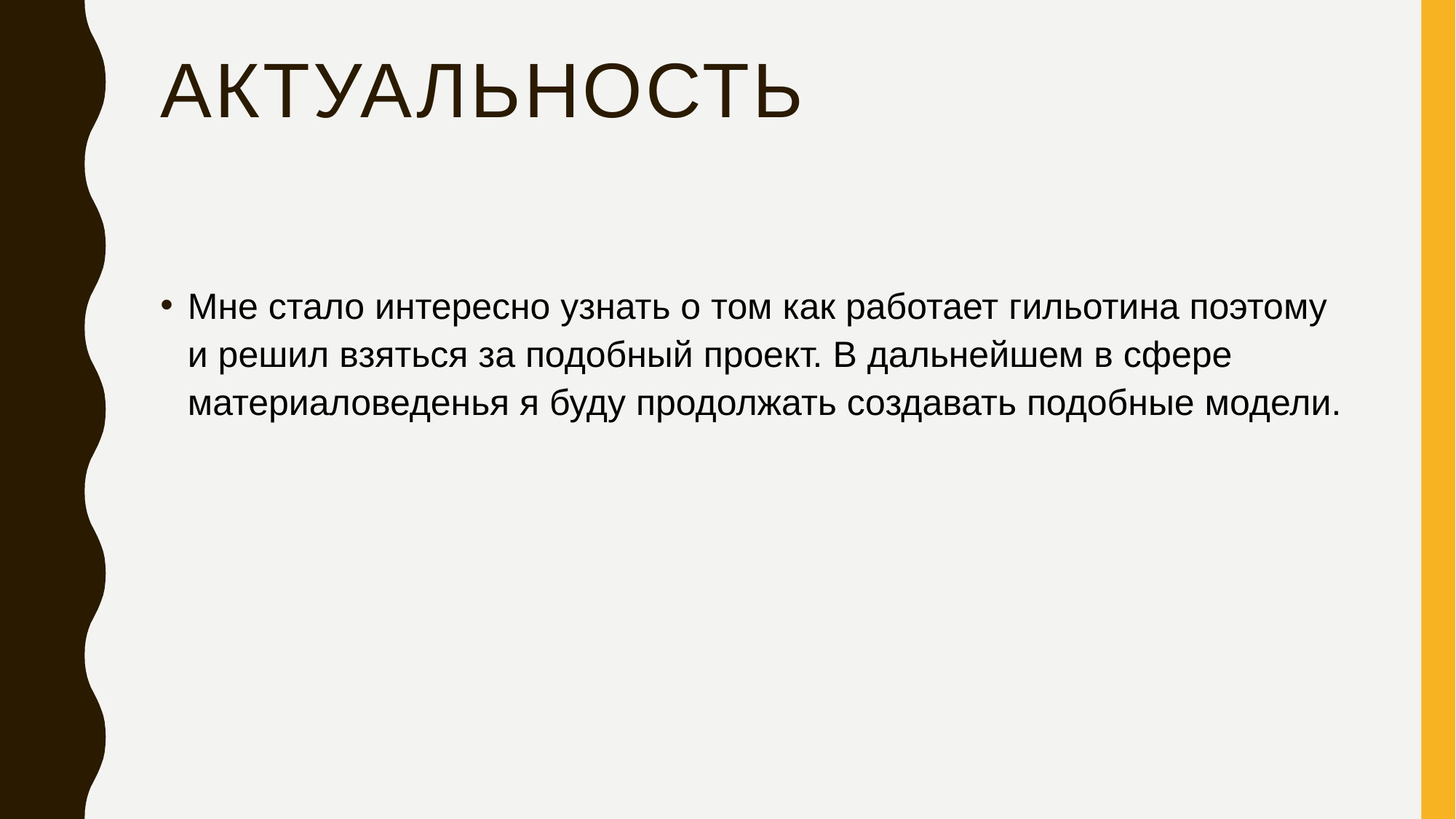

# Актуальность
Мне стало интересно узнать о том как работает гильотина поэтому и решил взяться за подобный проект. В дальнейшем в сфере материаловеденья я буду продолжать создавать подобные модели.